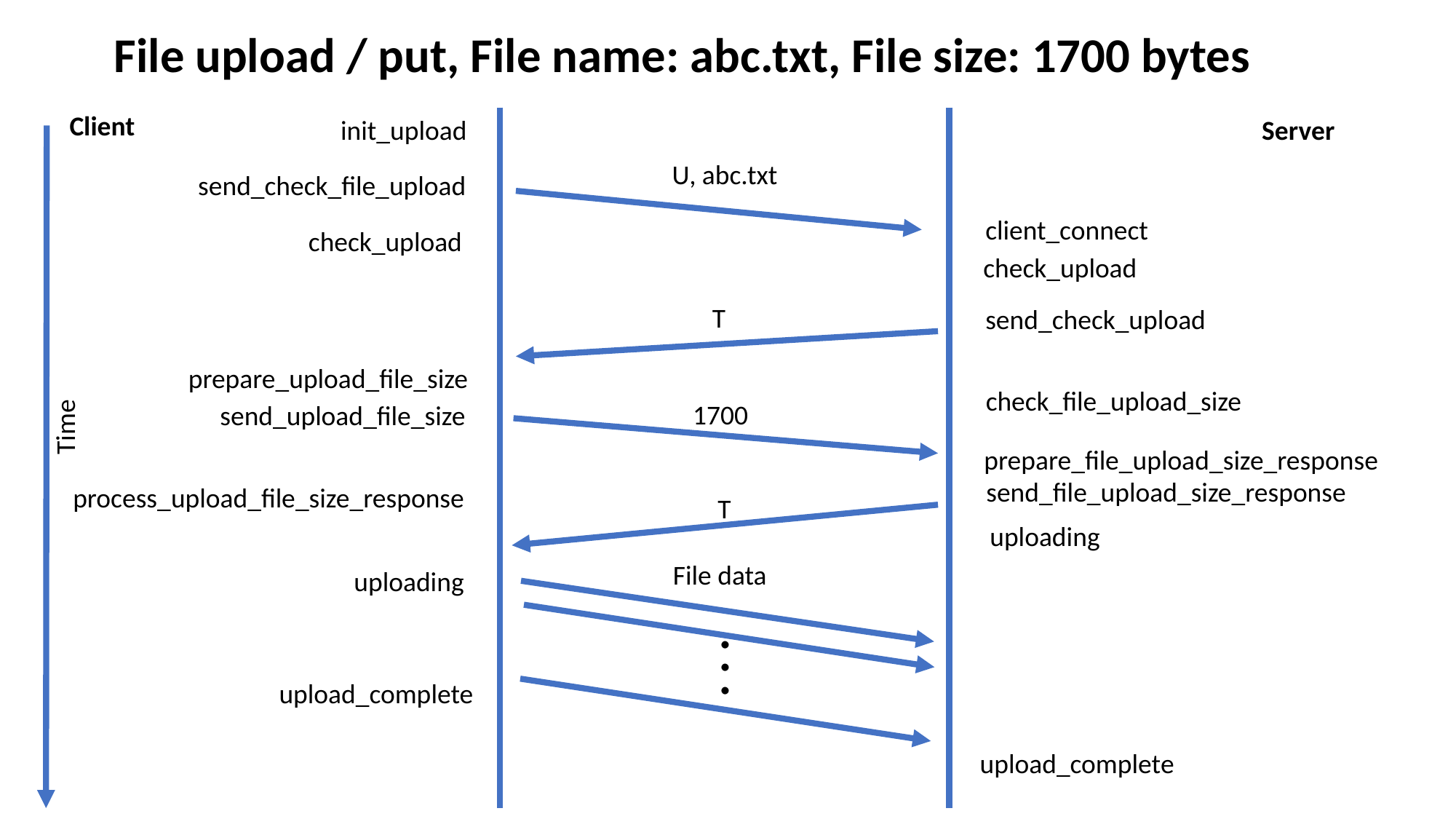

File upload / put, File name: abc.txt, File size: 1700 bytes

Client

init_upload
Server

U, abc.txt
send_check_file_upload
client_connect
check_upload
check_upload
T
send_check_upload
prepare_upload_file_size
check_file_upload_size
1700
send_upload_file_size
Time
prepare_file_upload_size_response
send_file_upload_size_response
process_upload_file_size_response
T
uploading
File data
uploading
.
.
.
upload_complete
upload_complete